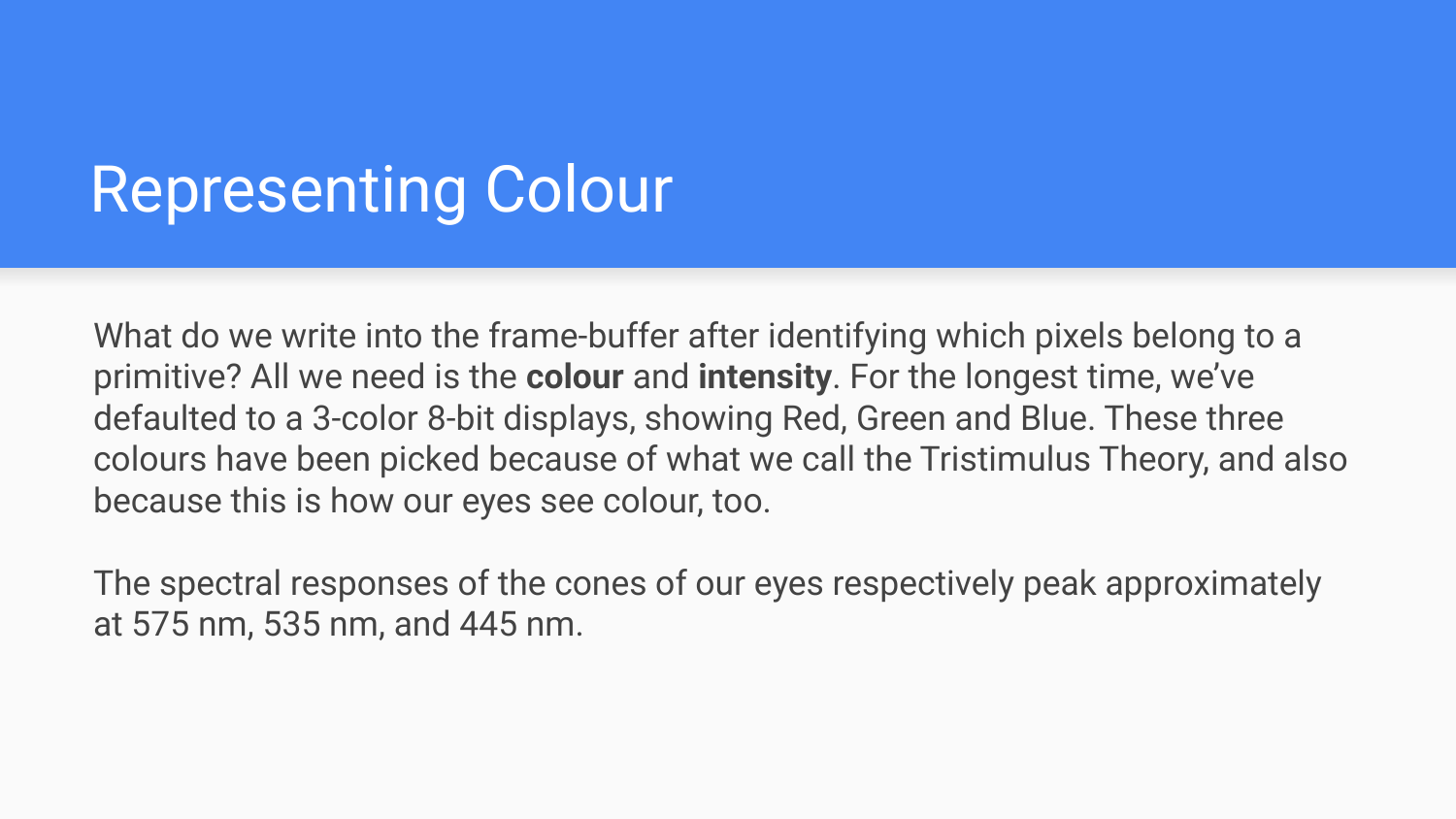

# Representing Colour
What do we write into the frame-buffer after identifying which pixels belong to a primitive? All we need is the colour and intensity. For the longest time, we’ve defaulted to a 3-color 8-bit displays, showing Red, Green and Blue. These three colours have been picked because of what we call the Tristimulus Theory, and also because this is how our eyes see colour, too.
The spectral responses of the cones of our eyes respectively peak approximately at 575 nm, 535 nm, and 445 nm.